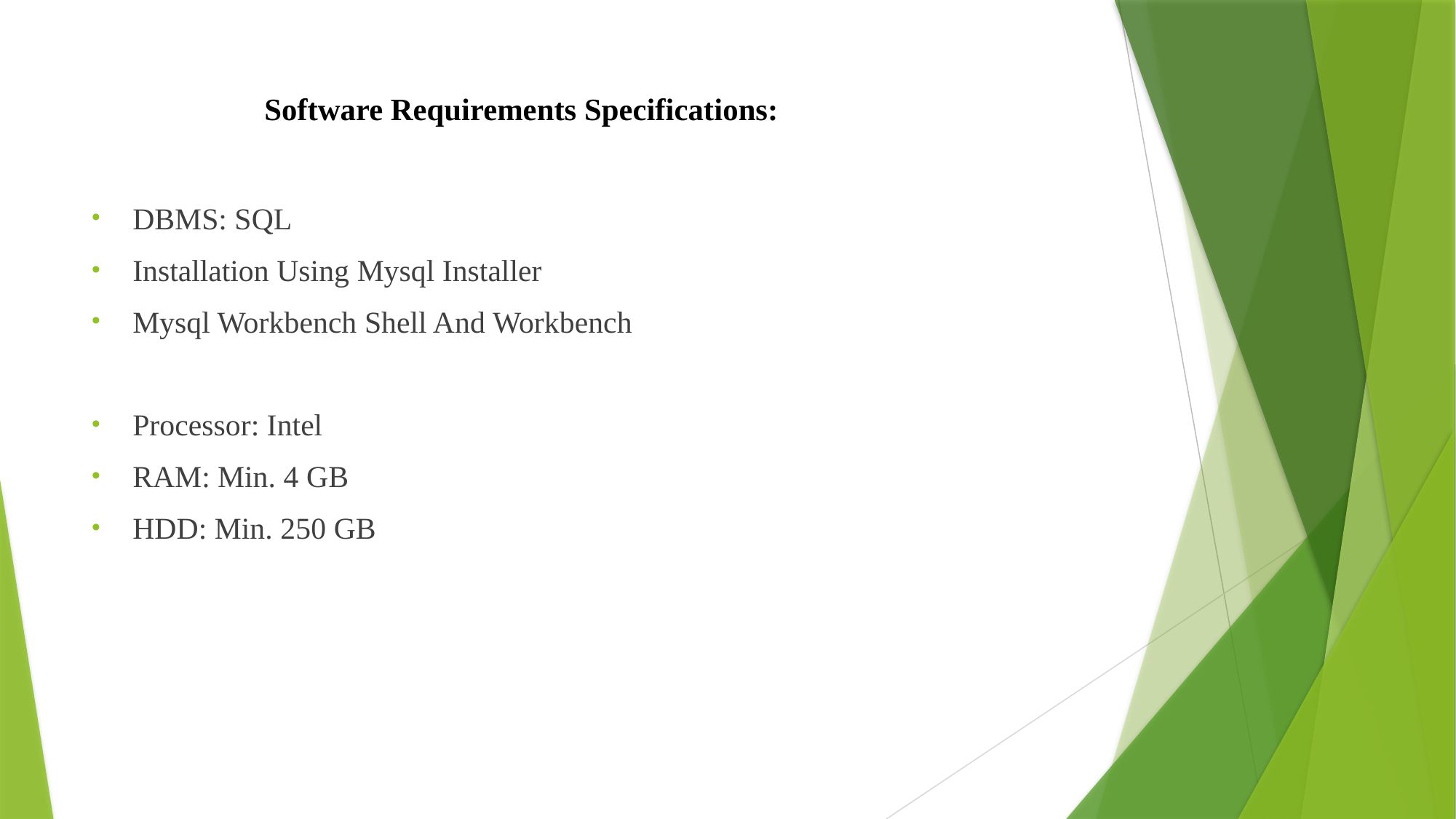

# Software Requirements Specifications:
DBMS: SQL
Installation Using Mysql Installer
Mysql Workbench Shell And Workbench

Processor: Intel
RAM: Min. 4 GB
HDD: Min. 250 GB